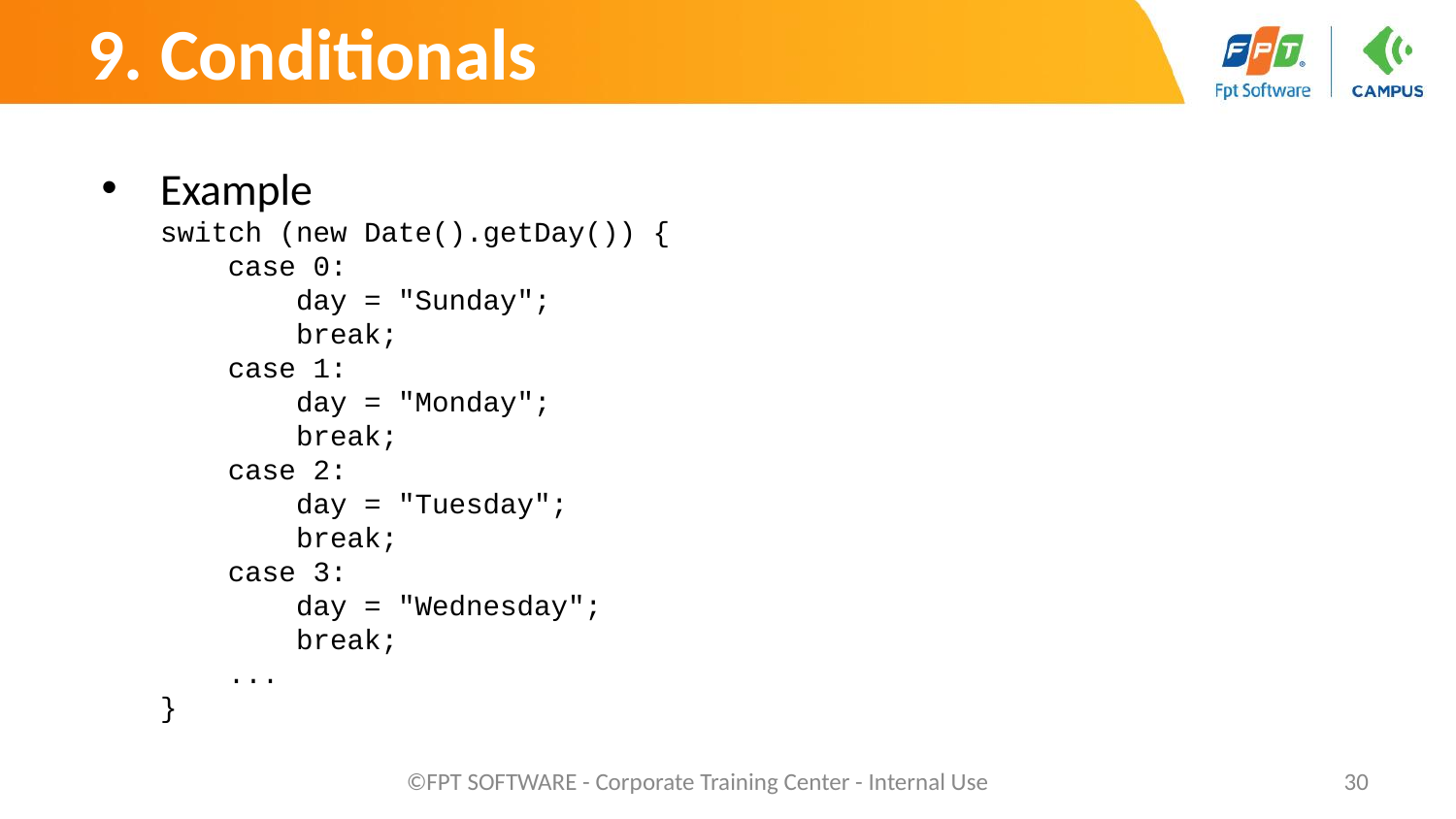

# 9. Conditionals
Example
switch (new Date().getDay()) {
    case 0:
        day = "Sunday";
        break;
    case 1:
        day = "Monday";
        break;
    case 2:
        day = "Tuesday";
        break;
    case 3:
        day = "Wednesday";
        break;
    ...
}

©FPT SOFTWARE - Corporate Training Center - Internal Use
30